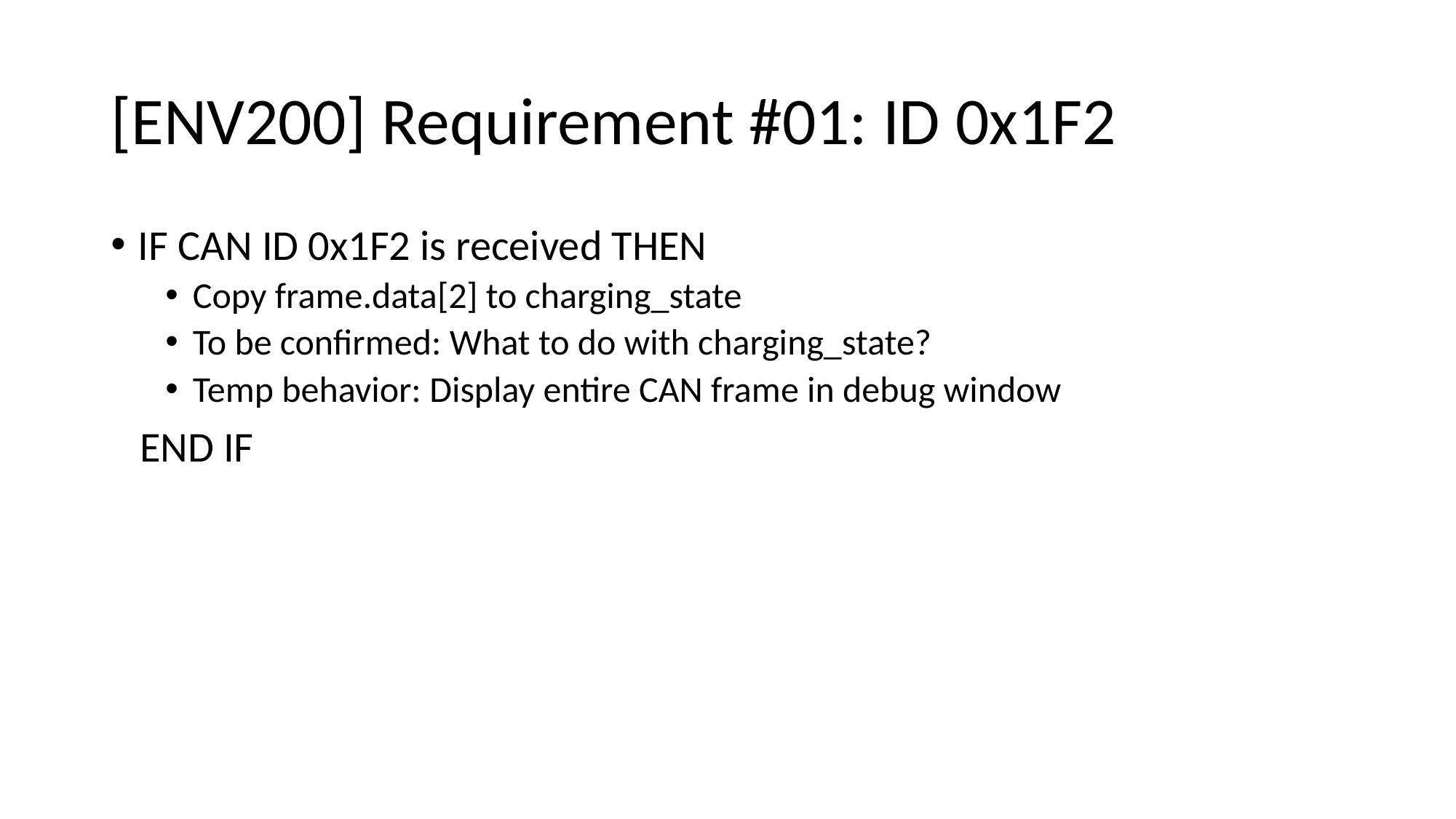

# [ENV200] Requirement #01: ID 0x1F2
IF CAN ID 0x1F2 is received THEN
Copy frame.data[2] to charging_state
To be confirmed: What to do with charging_state?
Temp behavior: Display entire CAN frame in debug window
   END IF